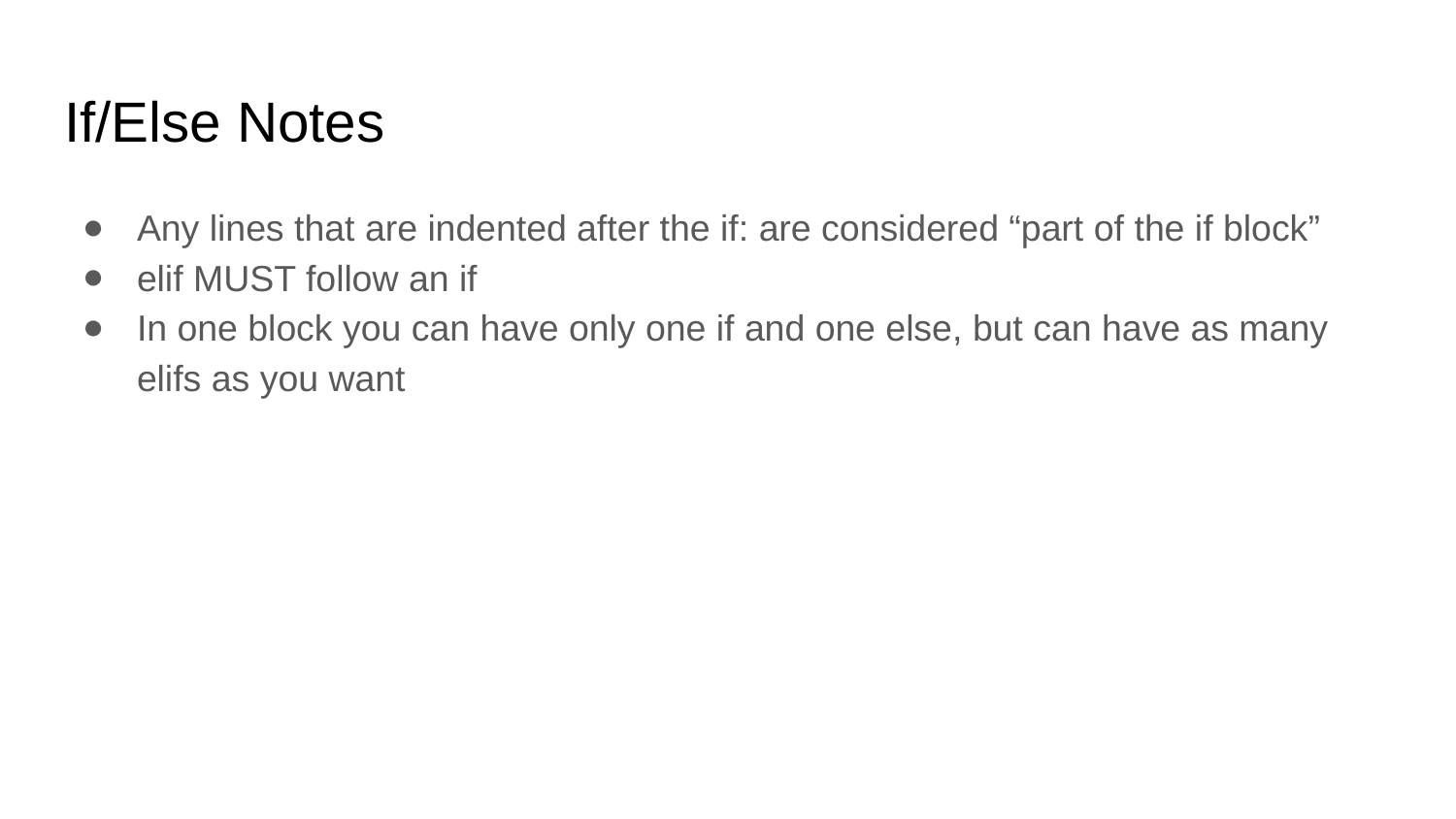

# If/Else Notes
Any lines that are indented after the if: are considered “part of the if block”
elif MUST follow an if
In one block you can have only one if and one else, but can have as many elifs as you want